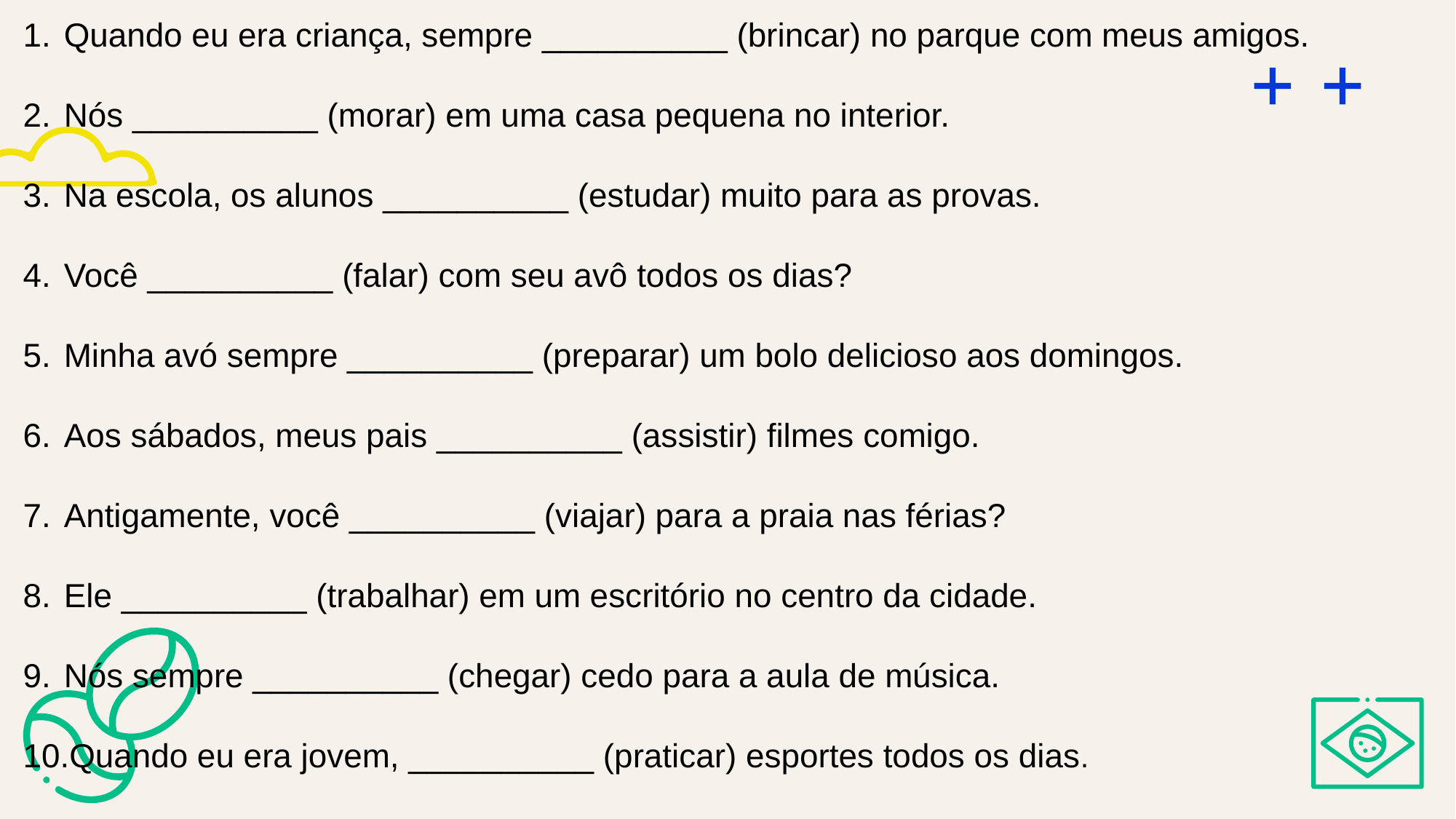

Quando eu era criança, sempre __________ (brincar) no parque com meus amigos.

Nós __________ (morar) em uma casa pequena no interior.

Na escola, os alunos __________ (estudar) muito para as provas.

Você __________ (falar) com seu avô todos os dias?

Minha avó sempre __________ (preparar) um bolo delicioso aos domingos.

Aos sábados, meus pais __________ (assistir) filmes comigo.

Antigamente, você __________ (viajar) para a praia nas férias?

Ele __________ (trabalhar) em um escritório no centro da cidade.

Nós sempre __________ (chegar) cedo para a aula de música.

Quando eu era jovem, __________ (praticar) esportes todos os dias.